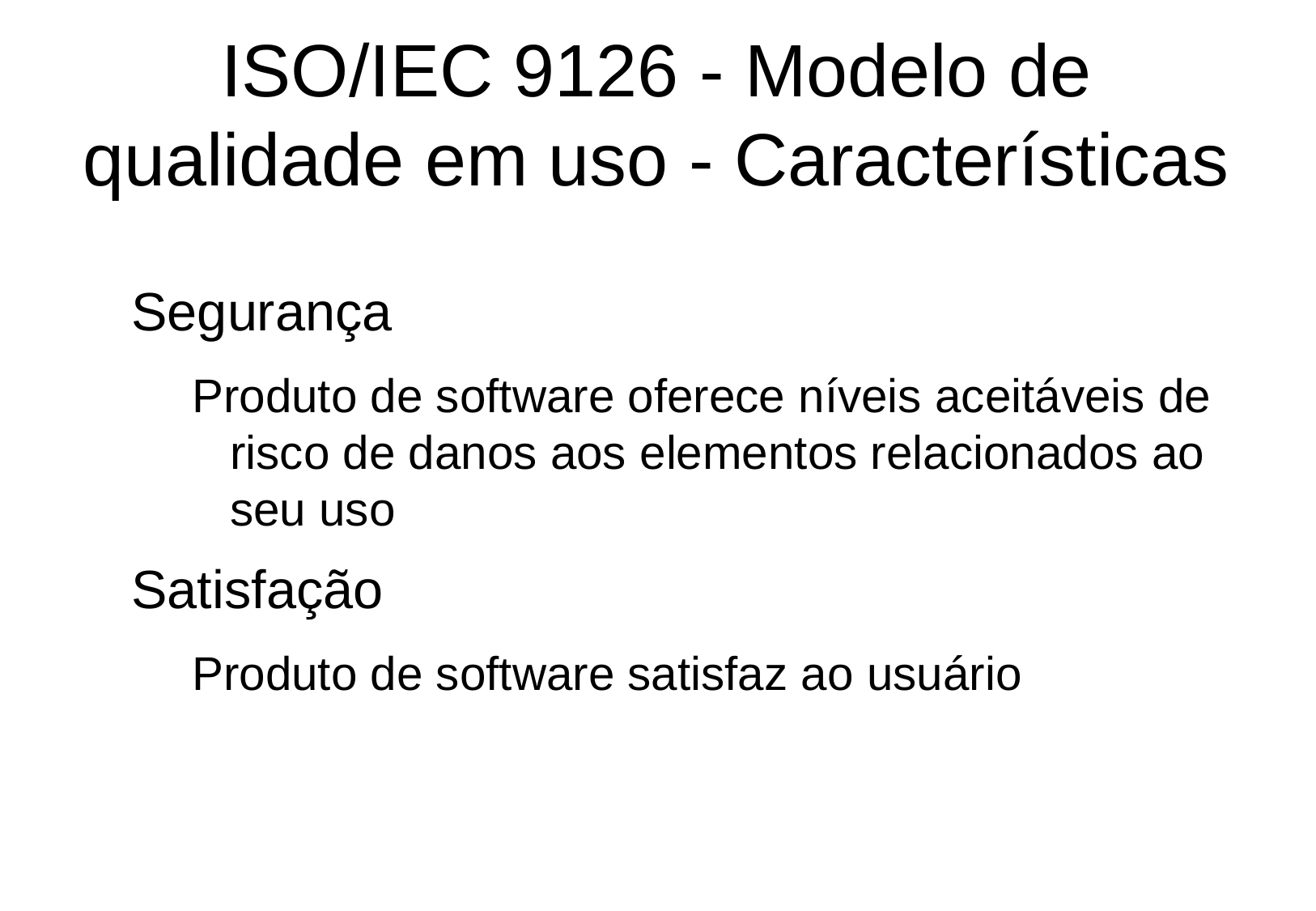

ISO/IEC 9126 - Modelo de qualidade em uso - Características
Segurança
Produto de software oferece níveis aceitáveis de risco de danos aos elementos relacionados ao seu uso
Satisfação
Produto de software satisfaz ao usuário